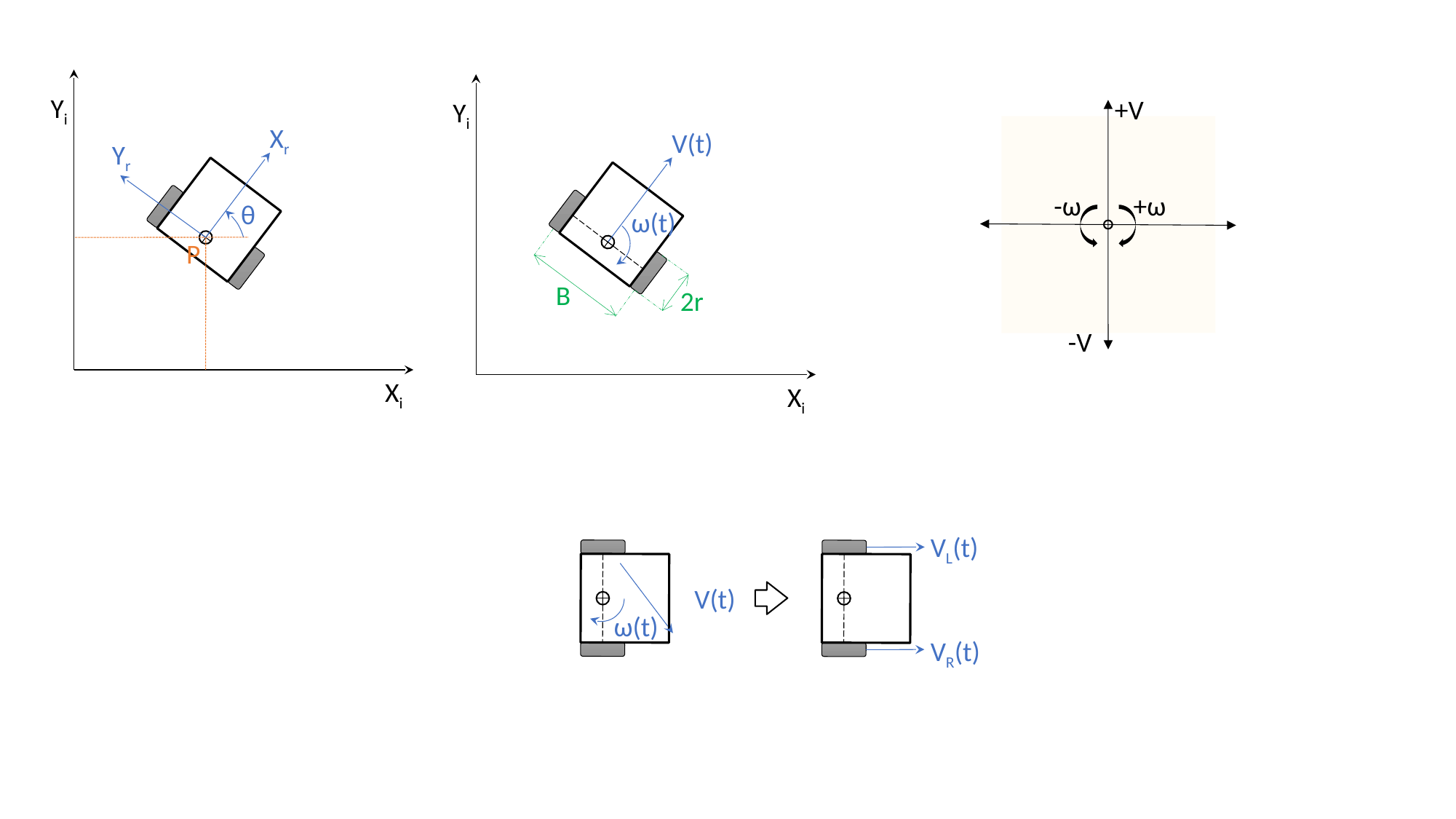

Yi
Xr
Yr

θ

P

Xi
Yi
V(t)

ω(t)

B
2r

Xi
+V

-ω
+ω

-V
VL(t)

V(t)
ω(t)

VR(t)